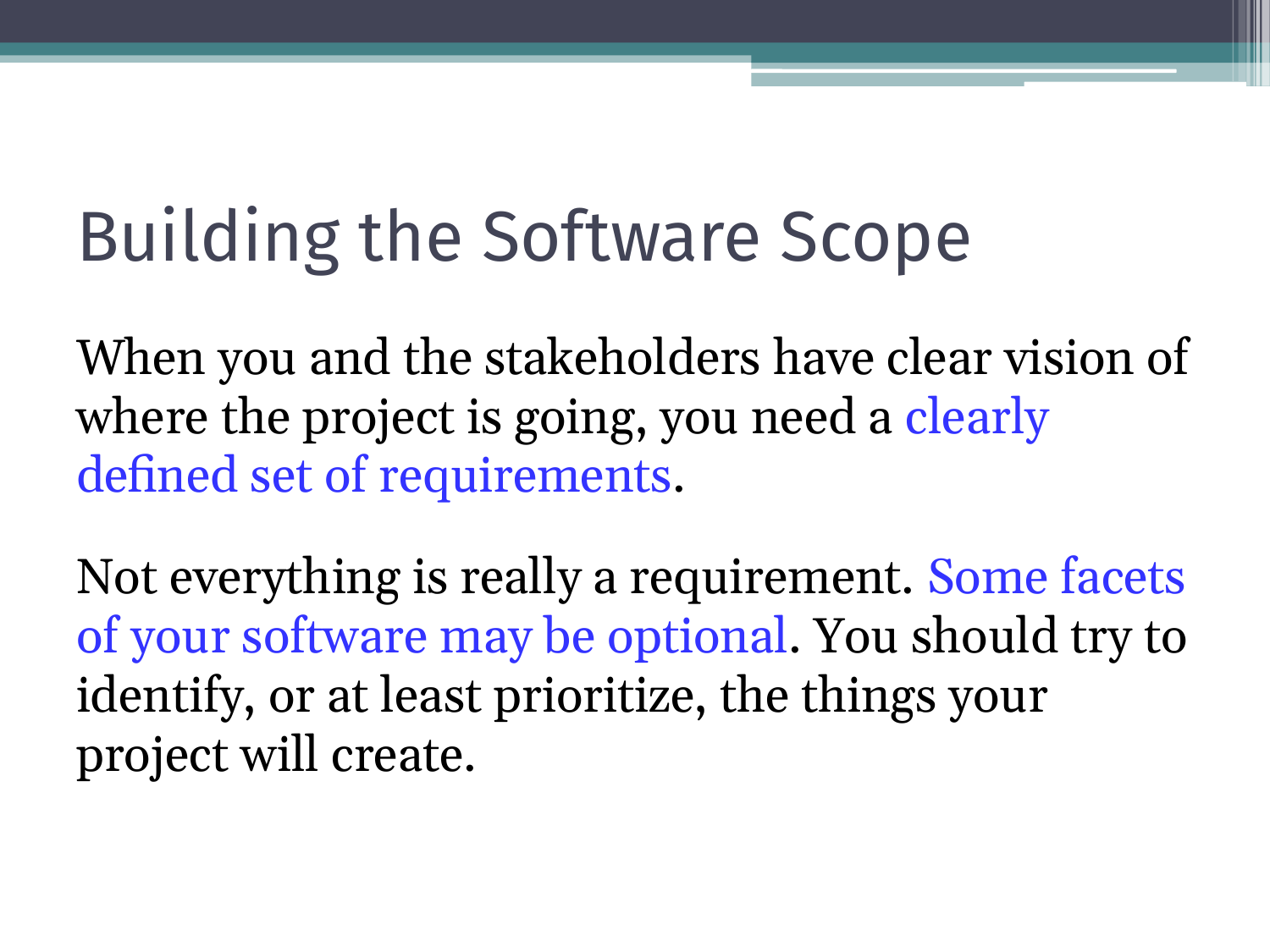

# Building the Software Scope
When you and the stakeholders have clear vision of where the project is going, you need a clearly defined set of requirements.
Not everything is really a requirement. Some facets of your software may be optional. You should try to identify, or at least prioritize, the things your project will create.